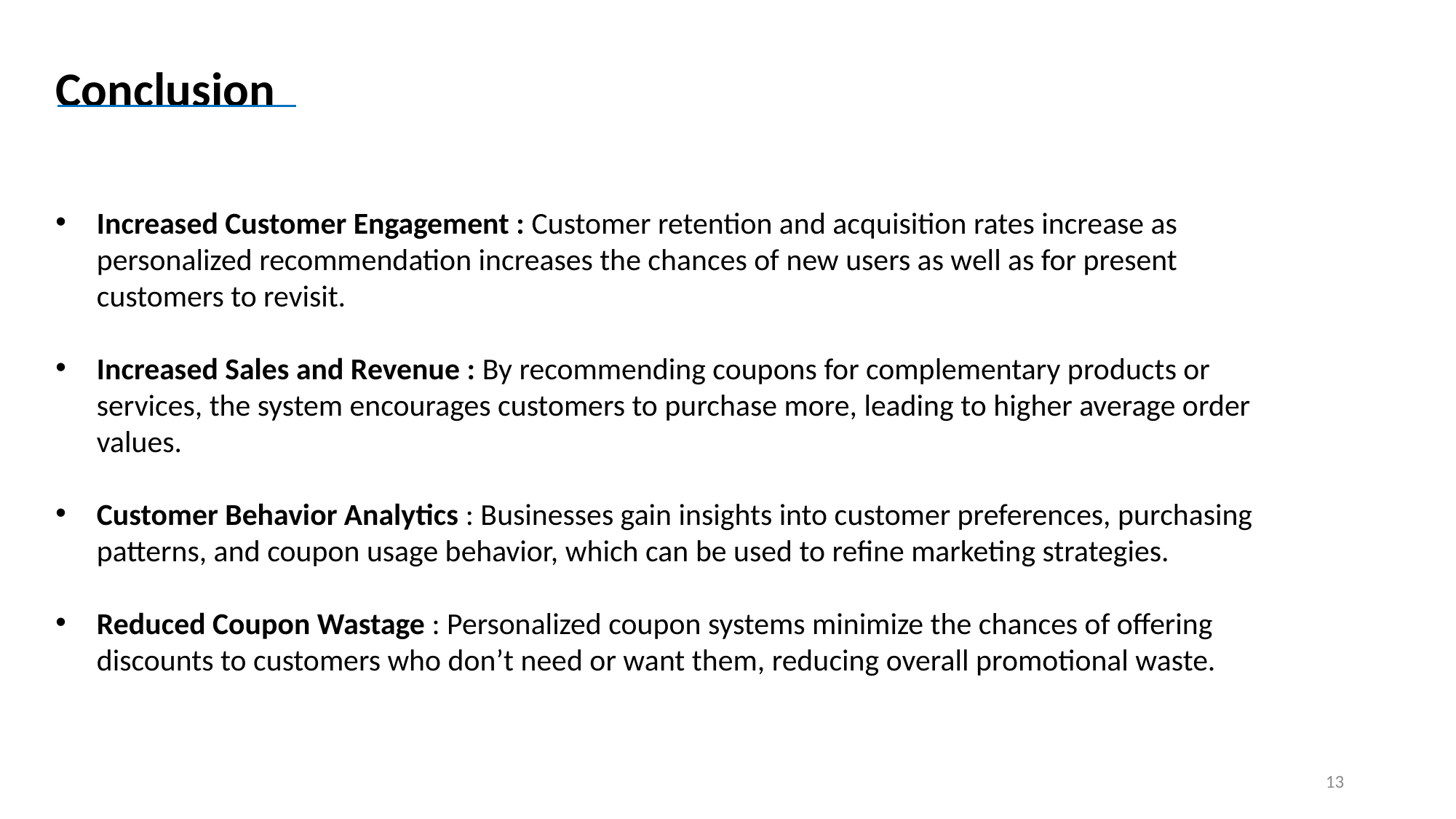

Conclusion
Increased Customer Engagement : Customer retention and acquisition rates increase as personalized recommendation increases the chances of new users as well as for present customers to revisit.

Increased Sales and Revenue : By recommending coupons for complementary products or services, the system encourages customers to purchase more, leading to higher average order values.

Customer Behavior Analytics : Businesses gain insights into customer preferences, purchasing patterns, and coupon usage behavior, which can be used to refine marketing strategies.

Reduced Coupon Wastage : Personalized coupon systems minimize the chances of offering discounts to customers who don’t need or want them, reducing overall promotional waste.
13